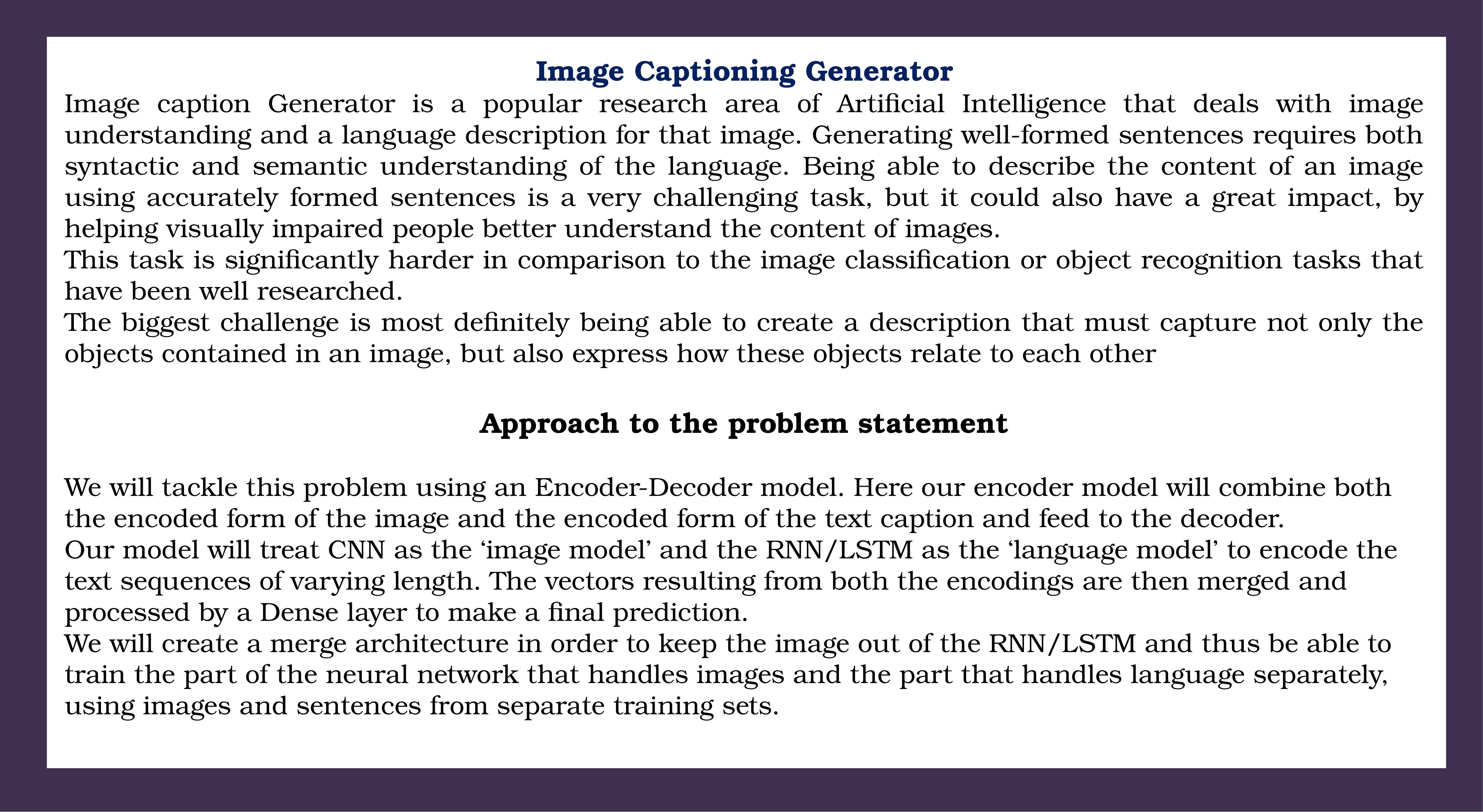

Image Captioning Generator
Image caption Generator is a popular research area of Artificial Intelligence that deals with image understanding and a language description for that image. Generating well-formed sentences requires both syntactic and semantic understanding of the language. Being able to describe the content of an image using accurately formed sentences is a very challenging task, but it could also have a great impact, by helping visually impaired people better understand the content of images.
This task is significantly harder in comparison to the image classification or object recognition tasks that have been well researched.
The biggest challenge is most definitely being able to create a description that must capture not only the objects contained in an image, but also express how these objects relate to each other
Approach to the problem statement

We will tackle this problem using an Encoder-Decoder model. Here our encoder model will combine both the encoded form of the image and the encoded form of the text caption and feed to the decoder.
Our model will treat CNN as the ‘image model’ and the RNN/LSTM as the ‘language model’ to encode the text sequences of varying length. The vectors resulting from both the encodings are then merged and processed by a Dense layer to make a final prediction.
We will create a merge architecture in order to keep the image out of the RNN/LSTM and thus be able to train the part of the neural network that handles images and the part that handles language separately, using images and sentences from separate training sets.